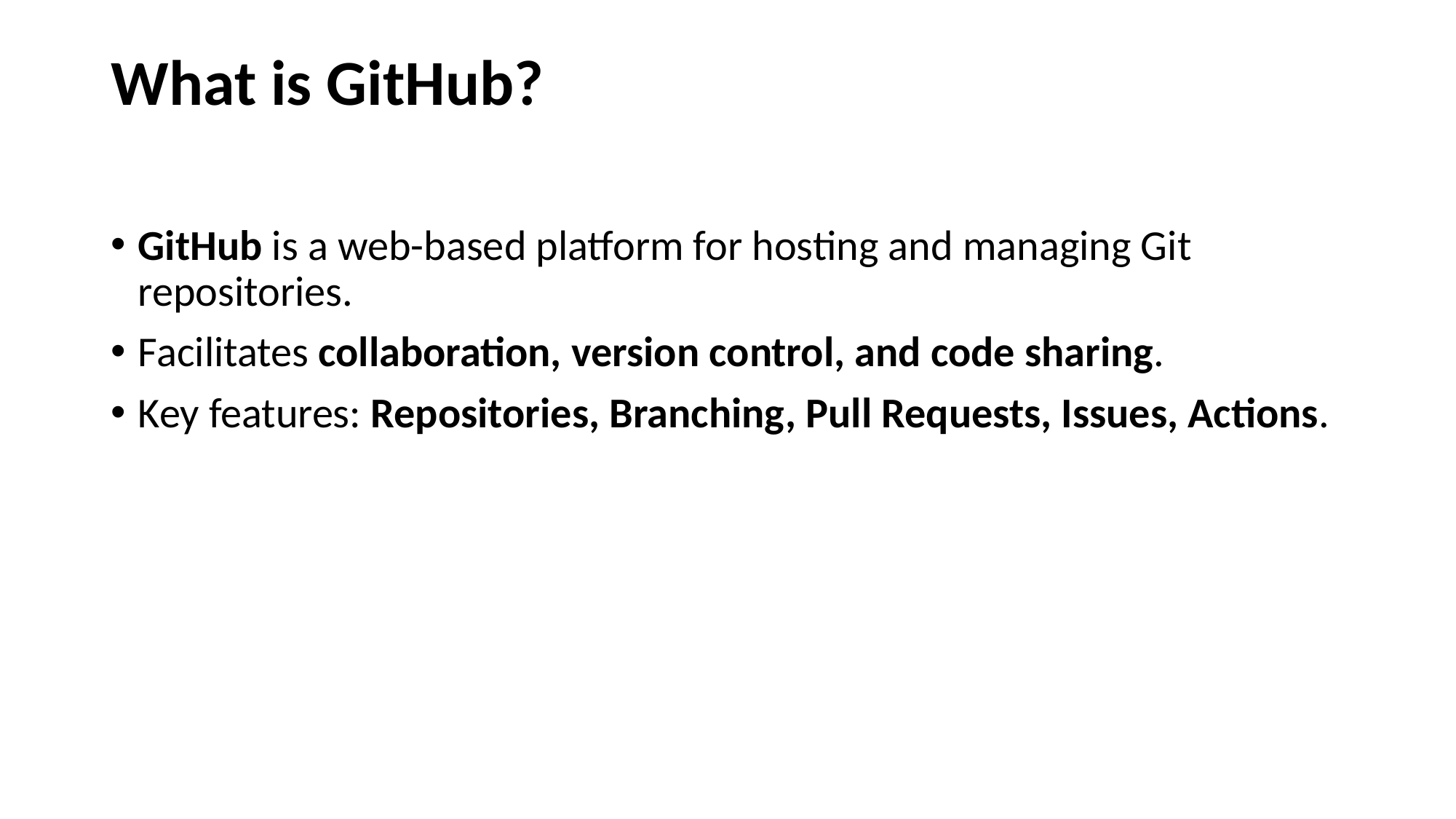

# What is GitHub?
GitHub is a web-based platform for hosting and managing Git repositories.
Facilitates collaboration, version control, and code sharing.
Key features: Repositories, Branching, Pull Requests, Issues, Actions.